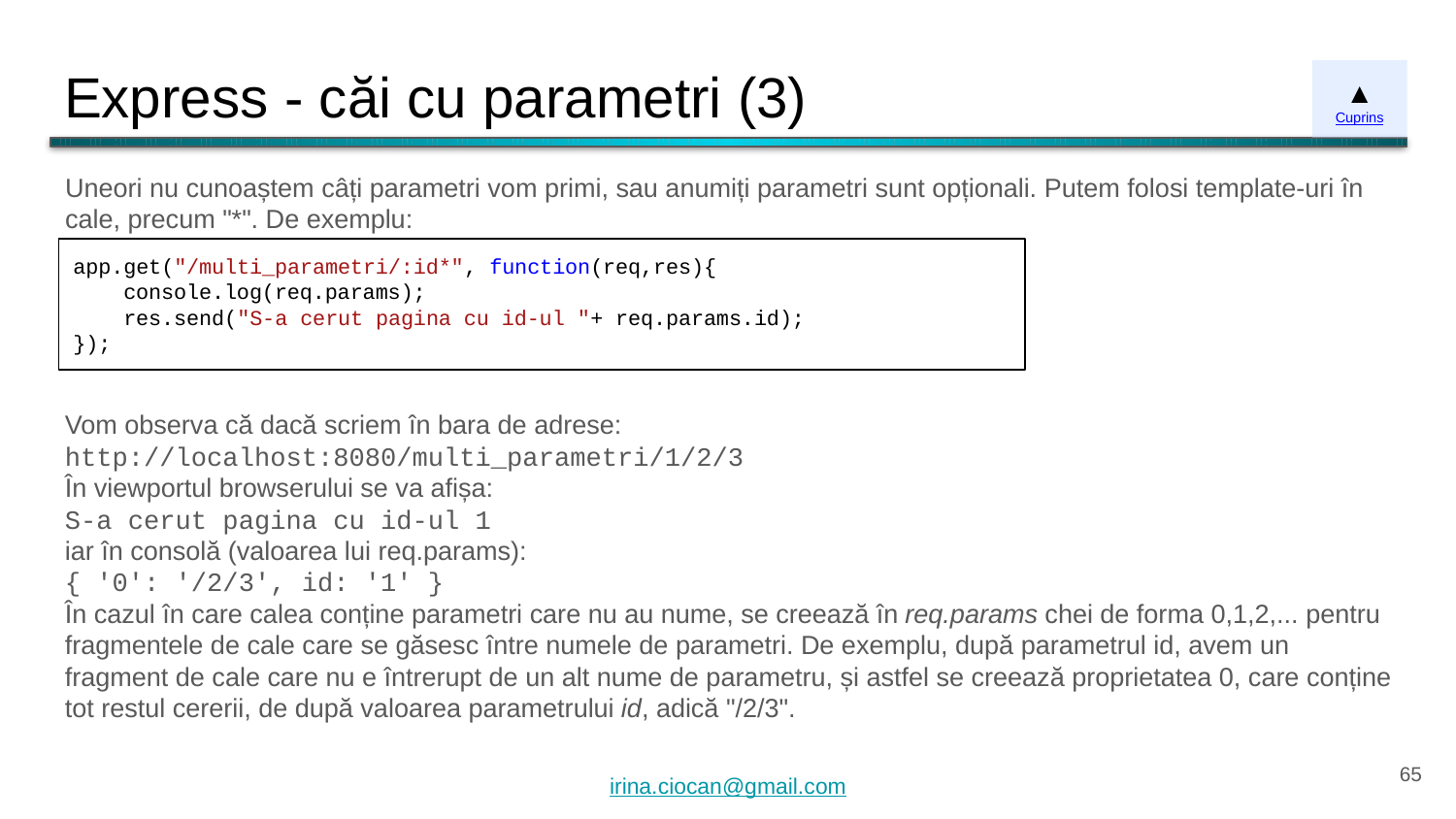

# Express - căi cu parametri (3)
▲
Cuprins

Uneori nu cunoaștem câți parametri vom primi, sau anumiți parametri sunt opționali. Putem folosi template-uri în cale, precum "*". De exemplu:
app.get("/multi_parametri/:id*", function(req,res){
    console.log(req.params);
    res.send("S-a cerut pagina cu id-ul "+ req.params.id);
});
Vom observa că dacă scriem în bara de adrese:
http://localhost:8080/multi_parametri/1/2/3
În viewportul browserului se va afișa:
S-a cerut pagina cu id-ul 1
iar în consolă (valoarea lui req.params):
{ '0': '/2/3', id: '1' }
În cazul în care calea conține parametri care nu au nume, se creează în req.params chei de forma 0,1,2,... pentru fragmentele de cale care se găsesc între numele de parametri. De exemplu, după parametrul id, avem un fragment de cale care nu e întrerupt de un alt nume de parametru, și astfel se creează proprietatea 0, care conține tot restul cererii, de după valoarea parametrului id, adică "/2/3".

65
irina.ciocan@gmail.com